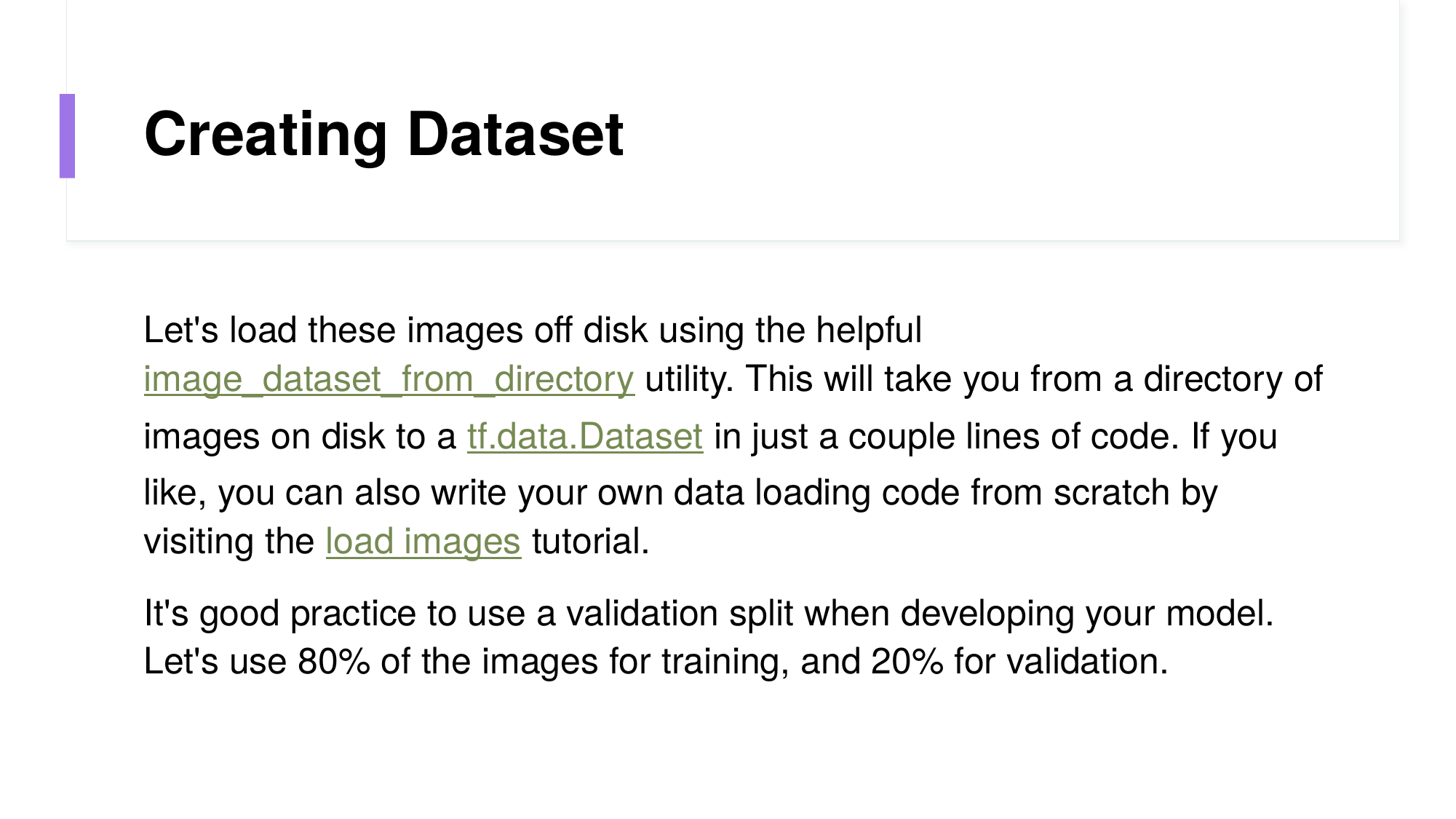

# Creating Dataset
Let's load these images off disk using the helpful image_dataset_from_directory utility. This will take you from a directory of images on disk to a tf.data.Dataset in just a couple lines of code. If you like, you can also write your own data loading code from scratch by visiting the load images tutorial.
It's good practice to use a validation split when developing your model. Let's use 80% of the images for training, and 20% for validation.